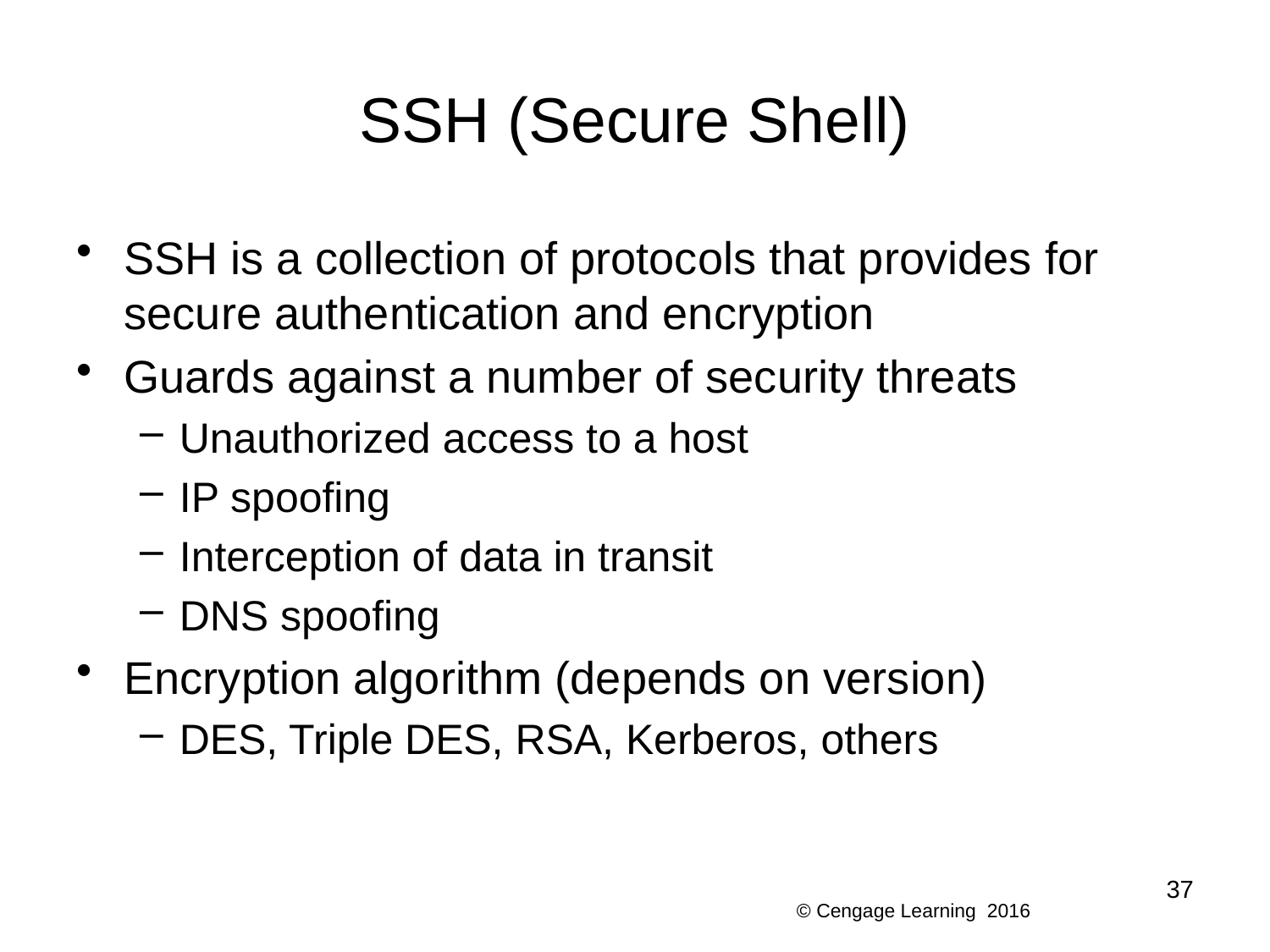

# SSH (Secure Shell)
SSH is a collection of protocols that provides for secure authentication and encryption
Guards against a number of security threats
Unauthorized access to a host
IP spoofing
Interception of data in transit
DNS spoofing
Encryption algorithm (depends on version)
DES, Triple DES, RSA, Kerberos, others

37